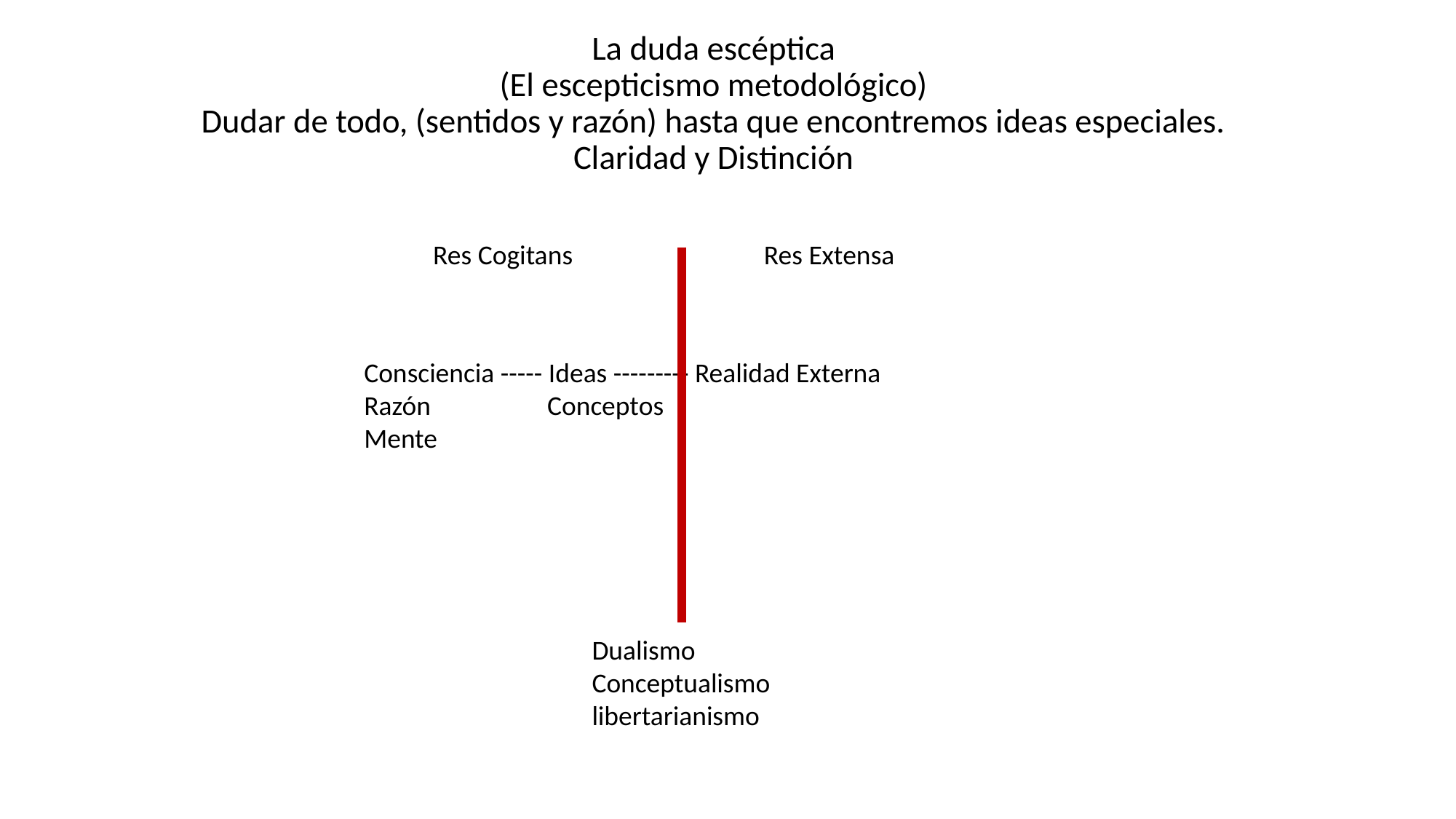

# La duda escéptica (El escepticismo metodológico) Dudar de todo, (sentidos y razón) hasta que encontremos ideas especiales. Claridad y Distinción
Res Cogitans                               Res Extensa
Consciencia ----- Ideas --------- Realidad Externa
Razón	            Conceptos
Mente
Dualismo
Conceptualismo
libertarianismo